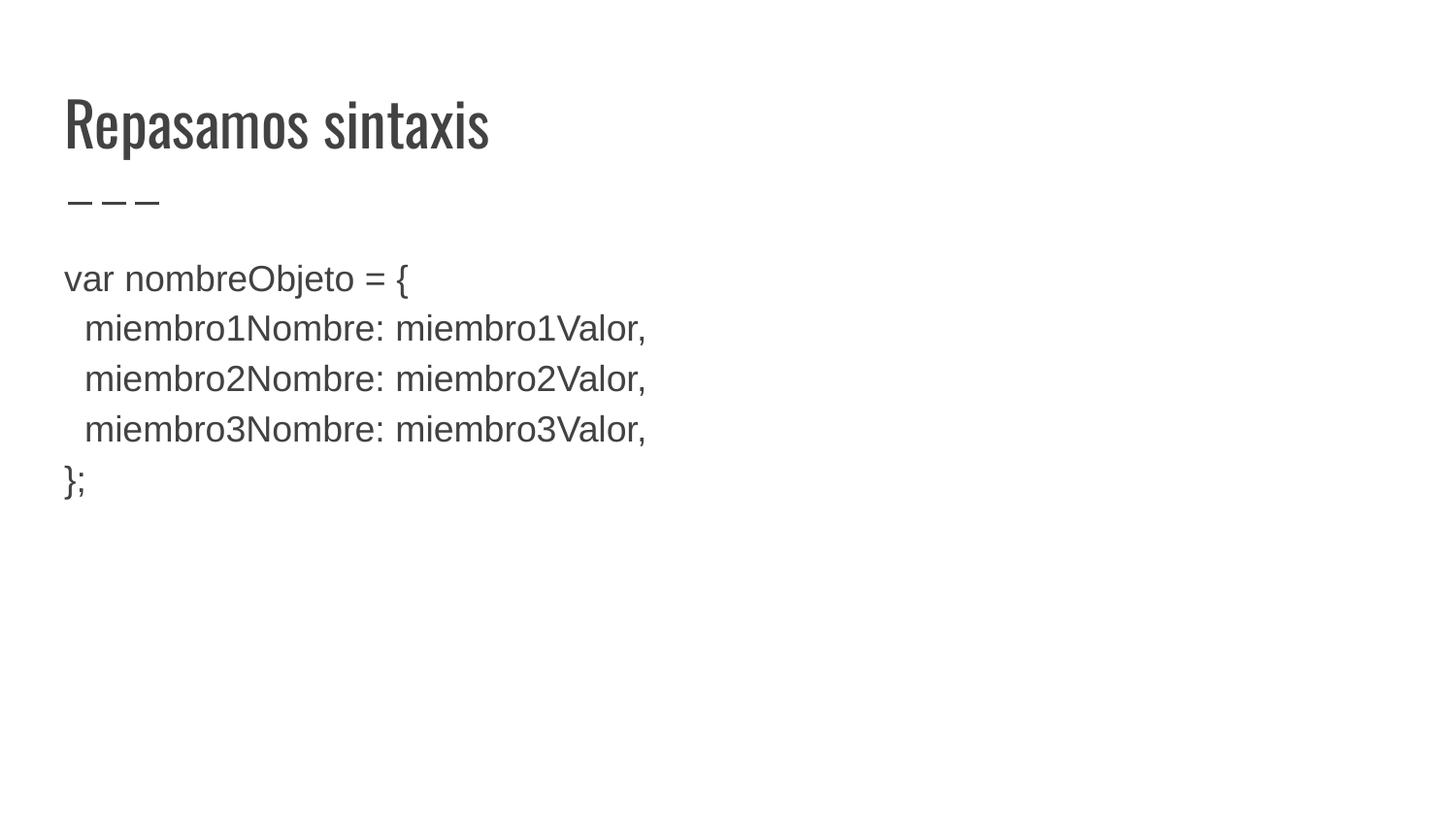

# Repasamos sintaxis
var nombreObjeto = {
  miembro1Nombre: miembro1Valor,
  miembro2Nombre: miembro2Valor,
  miembro3Nombre: miembro3Valor,
};